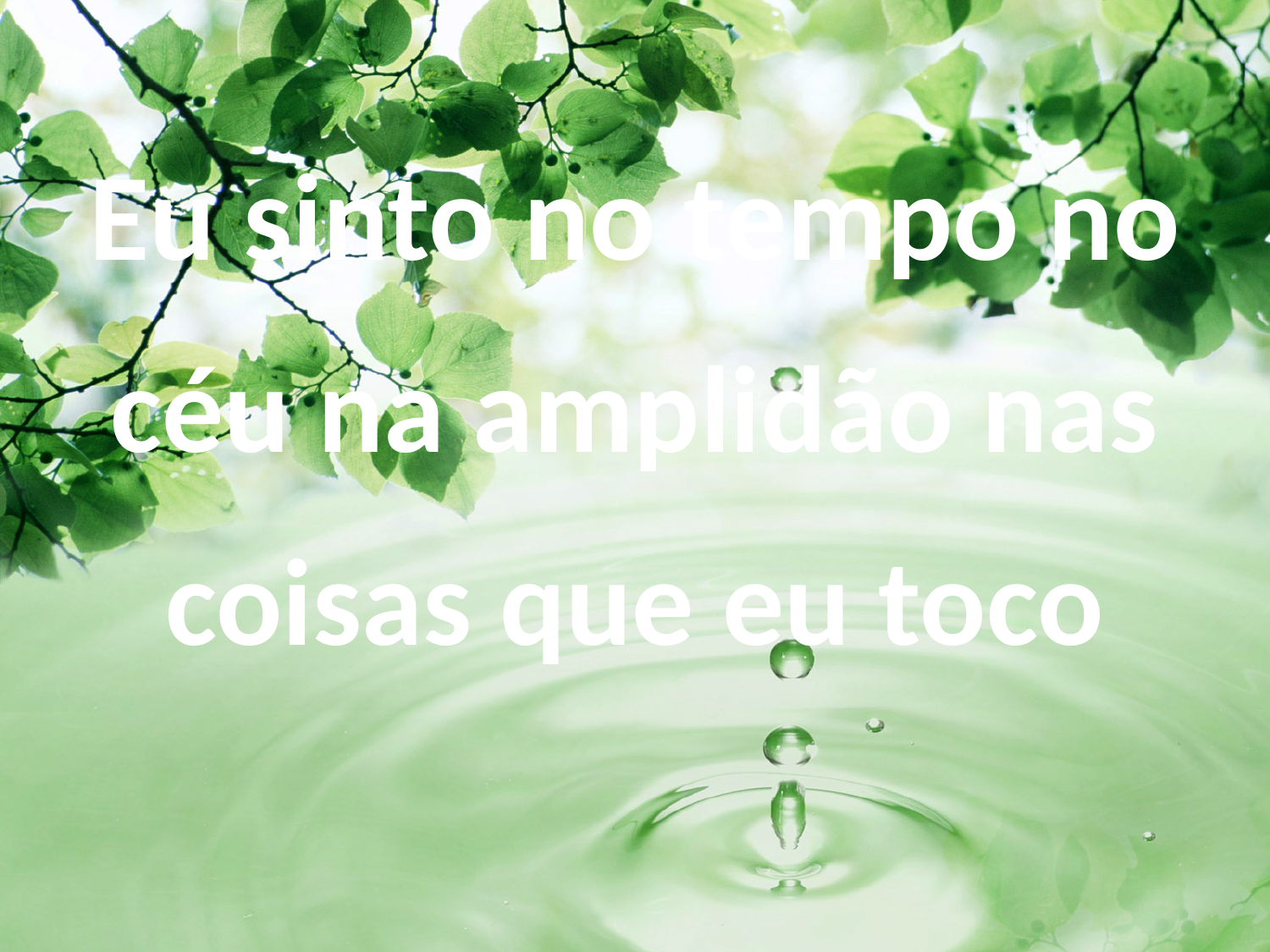

Eu sinto no tempo no céu na amplidão nas coisas que eu toco